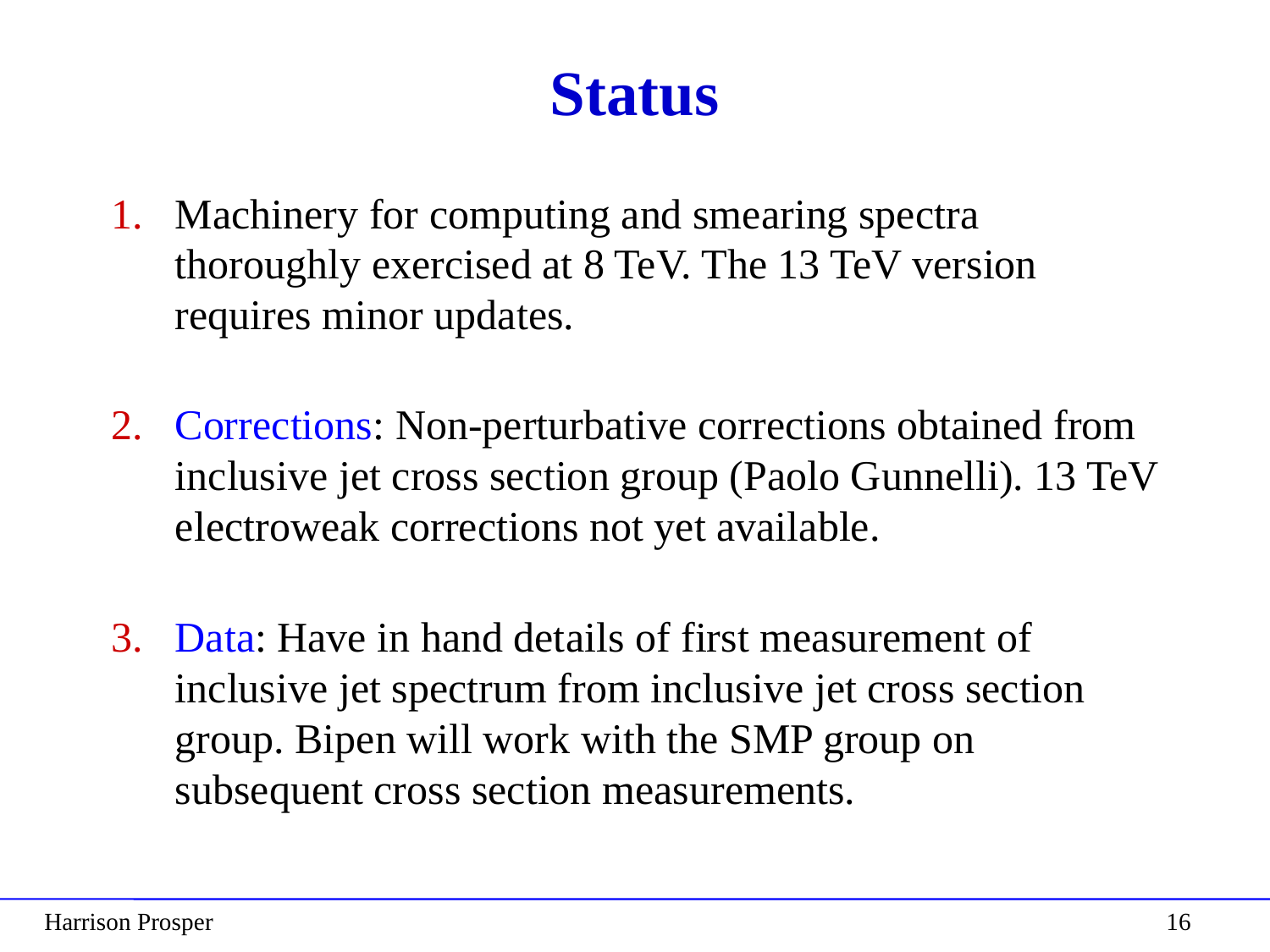

# Status
Machinery for computing and smearing spectra thoroughly exercised at 8 TeV. The 13 TeV version requires minor updates.
Corrections: Non-perturbative corrections obtained from inclusive jet cross section group (Paolo Gunnelli). 13 TeV electroweak corrections not yet available.
Data: Have in hand details of first measurement of inclusive jet spectrum from inclusive jet cross section group. Bipen will work with the SMP group on subsequent cross section measurements.

Harrison Prosper
16